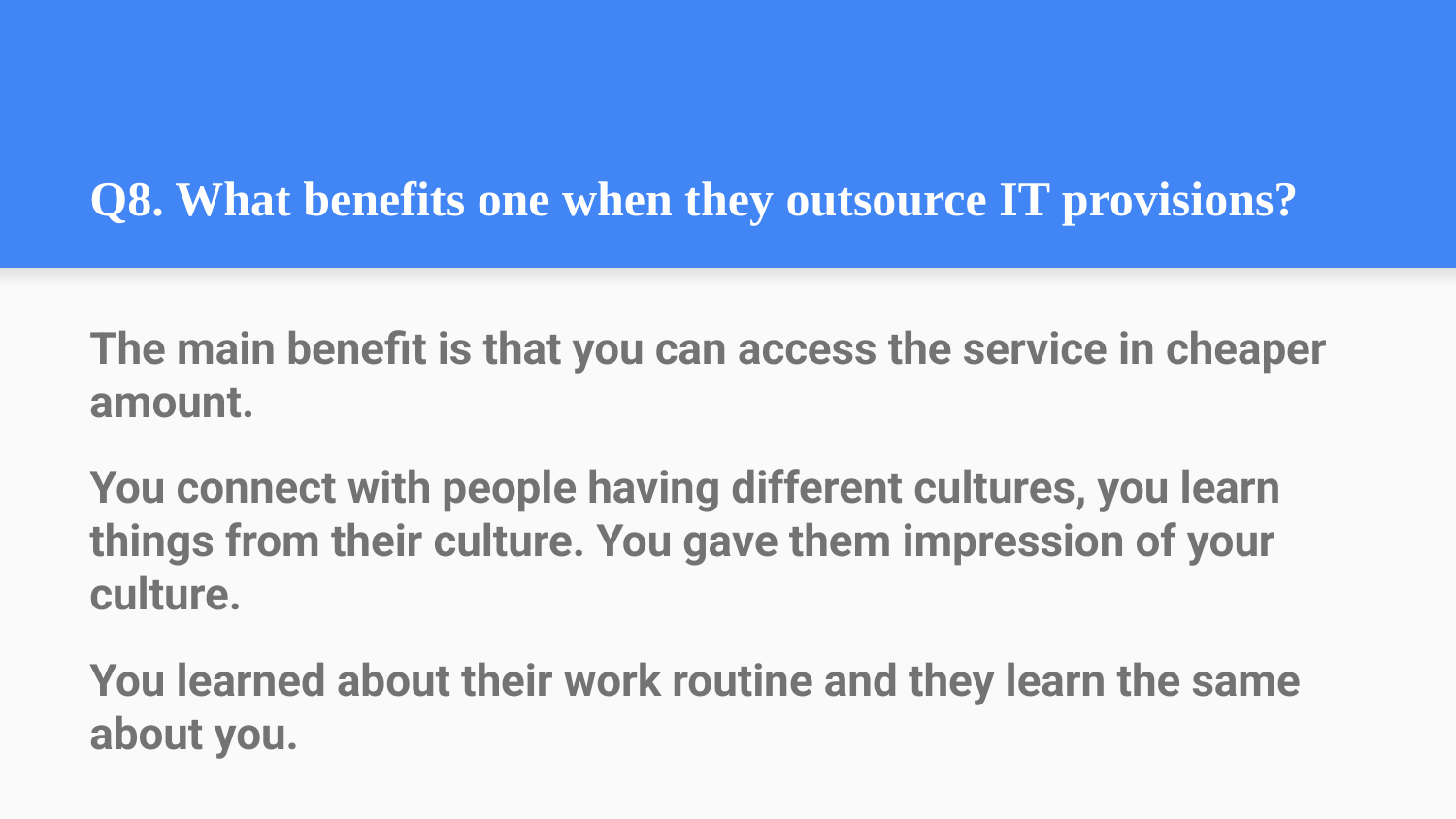

# Q8. What benefits one when they outsource IT provisions?
The main benefit is that you can access the service in cheaper amount.
You connect with people having different cultures, you learn things from their culture. You gave them impression of your culture.
You learned about their work routine and they learn the same about you.